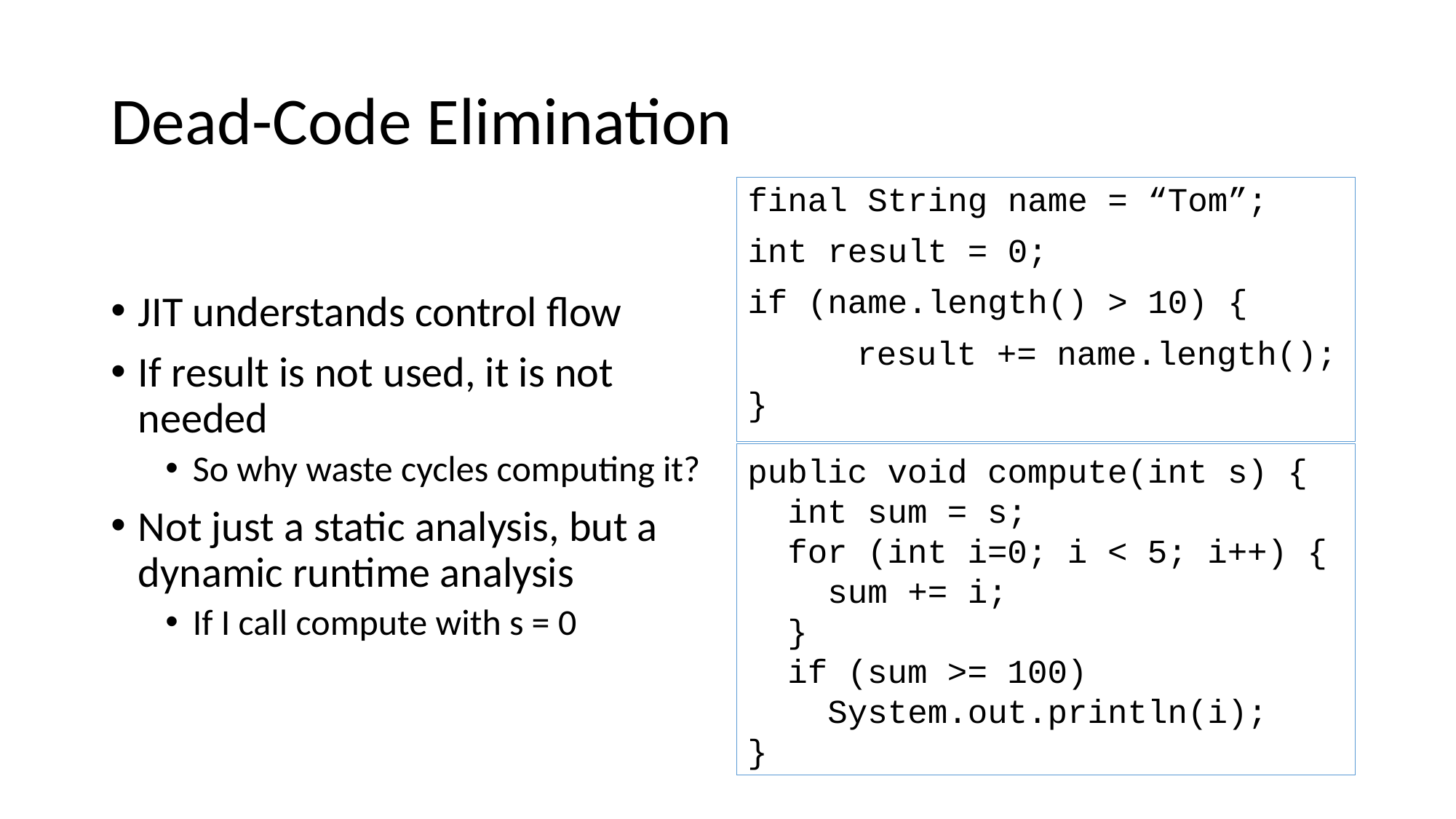

# Dead-Code Elimination
final String name = “Tom”;
int result = 0;
if (name.length() > 10) {
	result += name.length();
}

JIT understands control flow
If result is not used, it is not needed
So why waste cycles computing it?
Not just a static analysis, but a dynamic runtime analysis
If I call compute with s = 0
public void compute(int s) {
  int sum = s;
  for (int i=0; i < 5; i++) {
    sum += i;
  }
  if (sum >= 100)
    System.out.println(i);
}